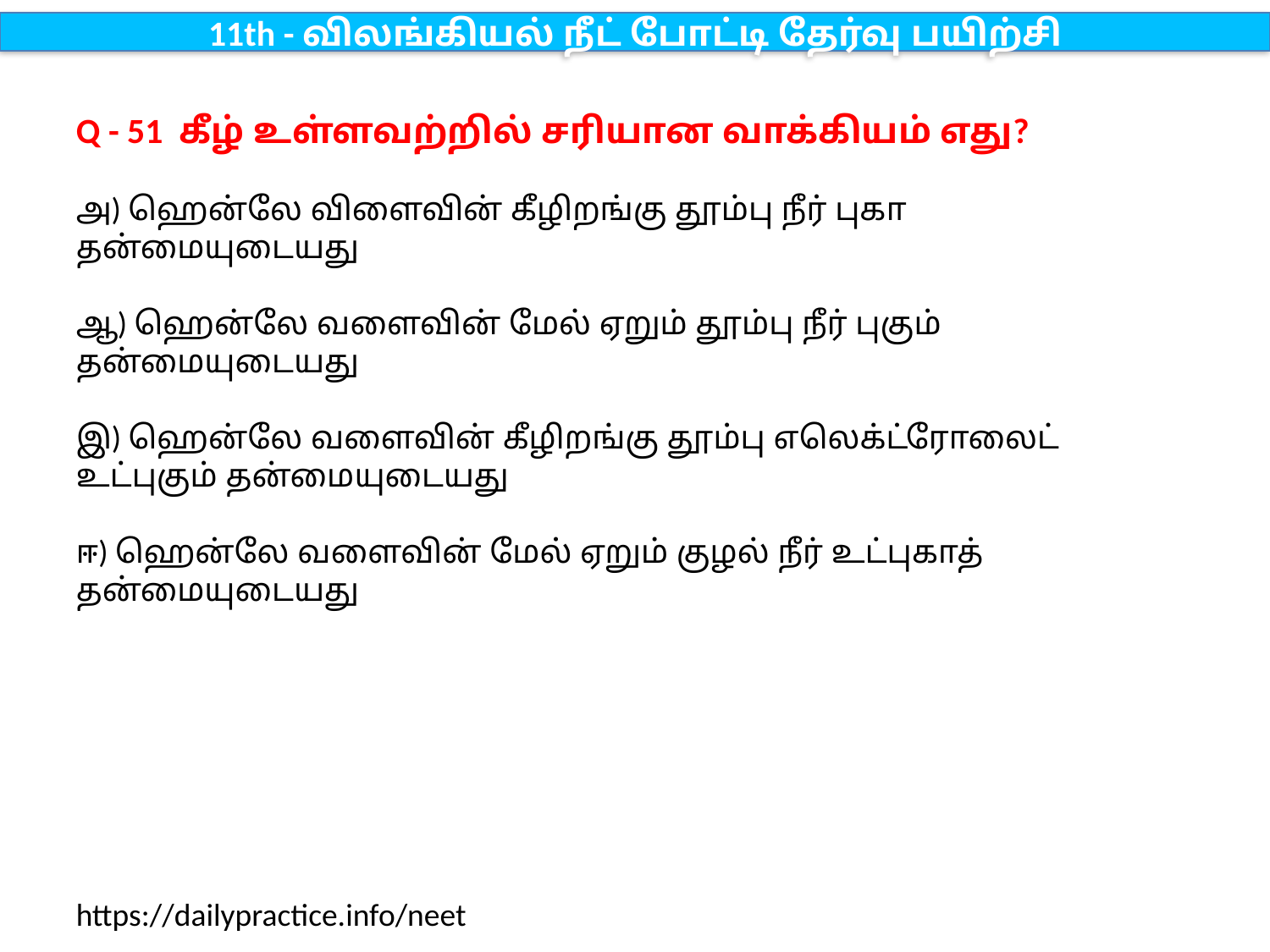

11th - விலங்கியல் நீட் போட்டி தேர்வு பயிற்சி

Q - 51  கீழ் உள்ளவற்றில் சரியான வாக்கியம் எது?

அ) ஹென்லே விளைவின் கீழிறங்கு தூம்பு நீர் புகா தன்மையுடையது

ஆ) ஹென்லே வளைவின் மேல் ஏறும் தூம்பு நீர் புகும் தன்மையுடையது

இ) ஹென்லே வளைவின் கீழிறங்கு தூம்பு எலெக்ட்ரோலைட் உட்புகும் தன்மையுடையது

ஈ) ஹென்லே வளைவின் மேல் ஏறும் குழல் நீர் உட்புகாத் தன்மையுடையது
https://dailypractice.info/neet